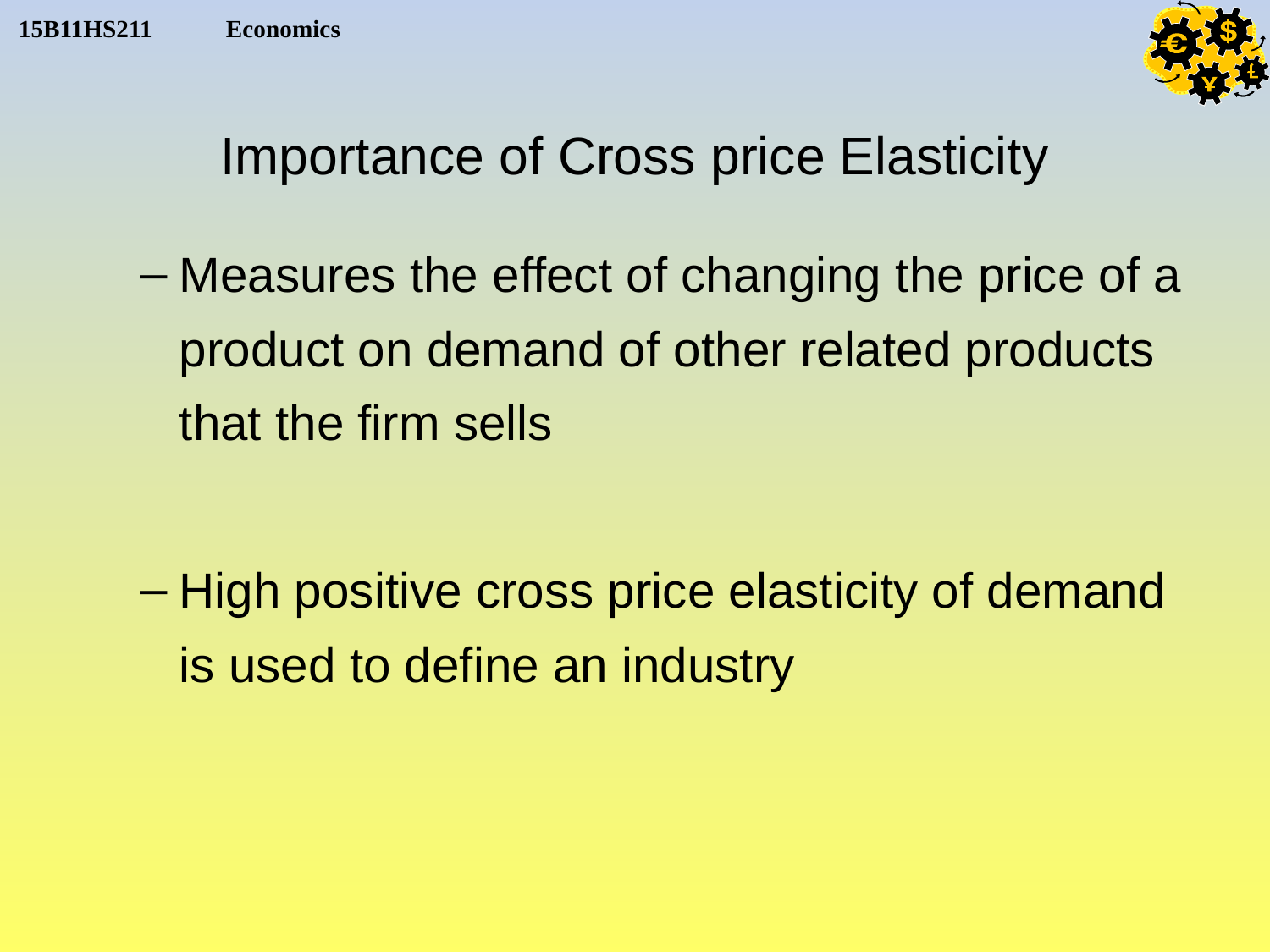

# Importance of Cross price Elasticity
Measures the effect of changing the price of a product on demand of other related products that the firm sells

High positive cross price elasticity of demand is used to define an industry